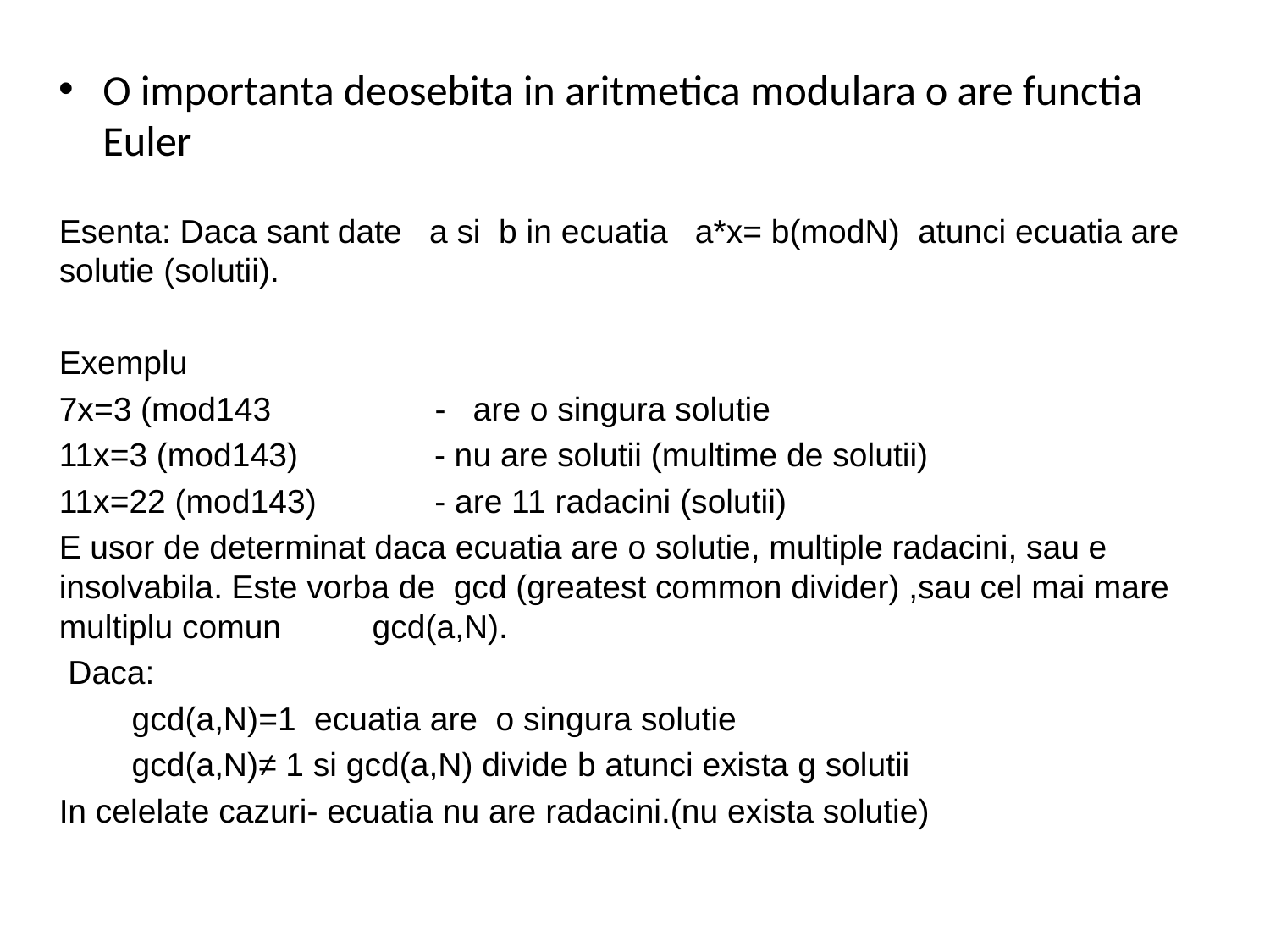

O importanta deosebita in aritmetica modulara o are functia Euler

Esenta: Daca sant date   a si  b in ecuatia   a*x= b(modN)  atunci ecuatia are solutie (solutii).

Exemplu
7x=3 (mod143                  -   are o singura solutie
11x=3 (mod143)               - nu are solutii (multime de solutii)
11x=22 (mod143)             - are 11 radacini (solutii)
E usor de determinat daca ecuatia are o solutie, multiple radacini, sau e insolvabila. Este vorba de  gcd (greatest common divider) ,sau cel mai mare multiplu comun          gcd(a,N).
 Daca:
        gcd(a,N)=1  ecuatia are  o singura solutie
        gcd(a,N)≠ 1 si gcd(a,N) divide b atunci exista g solutii
In celelate cazuri- ecuatia nu are radacini.(nu exista solutie)